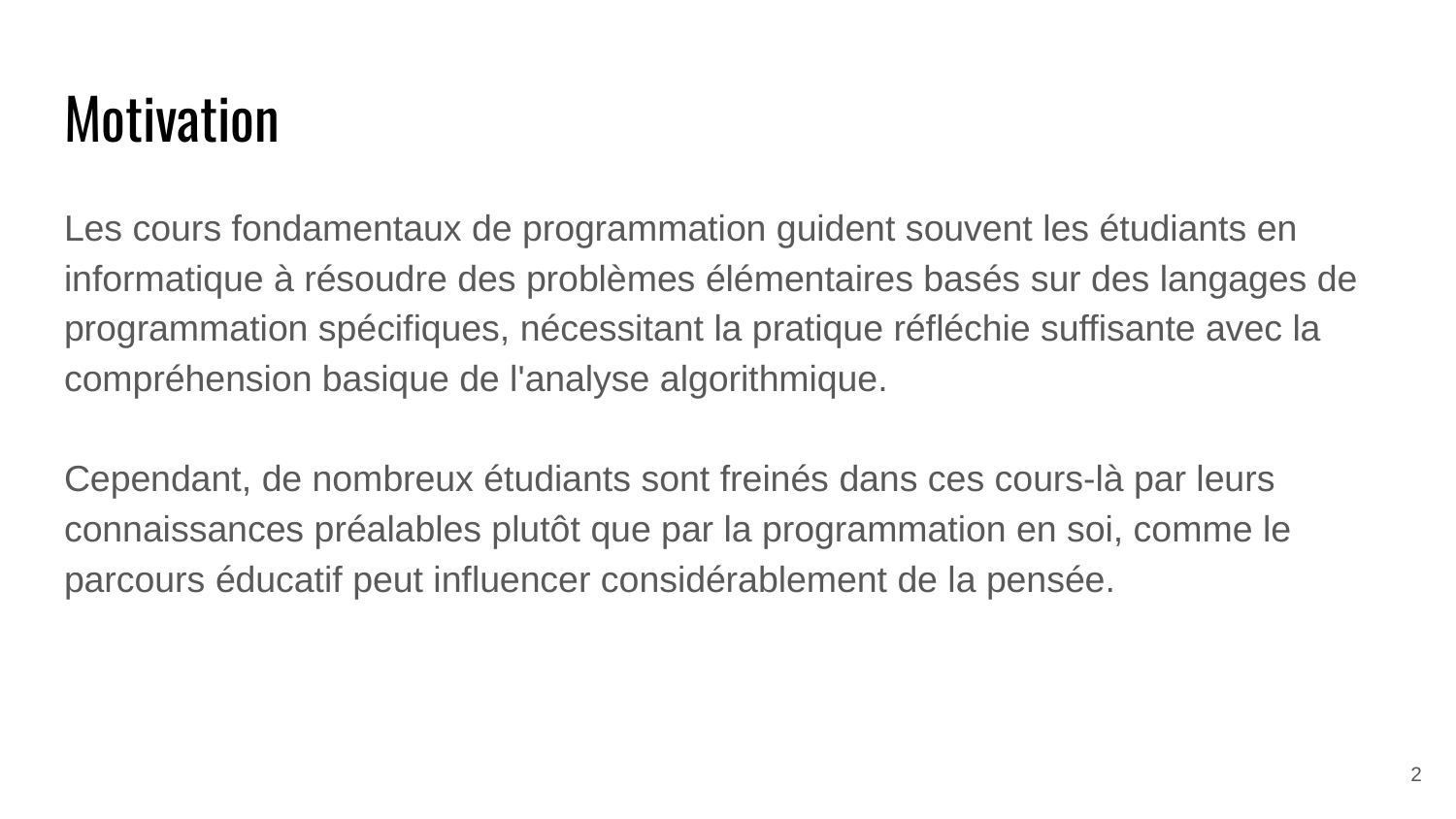

# Motivation
Les cours fondamentaux de programmation guident souvent les étudiants en informatique à résoudre des problèmes élémentaires basés sur des langages de programmation spécifiques, nécessitant la pratique réfléchie suffisante avec la compréhension basique de l'analyse algorithmique.

Cependant, de nombreux étudiants sont freinés dans ces cours-là par leurs connaissances préalables plutôt que par la programmation en soi, comme le parcours éducatif peut influencer considérablement de la pensée.
2